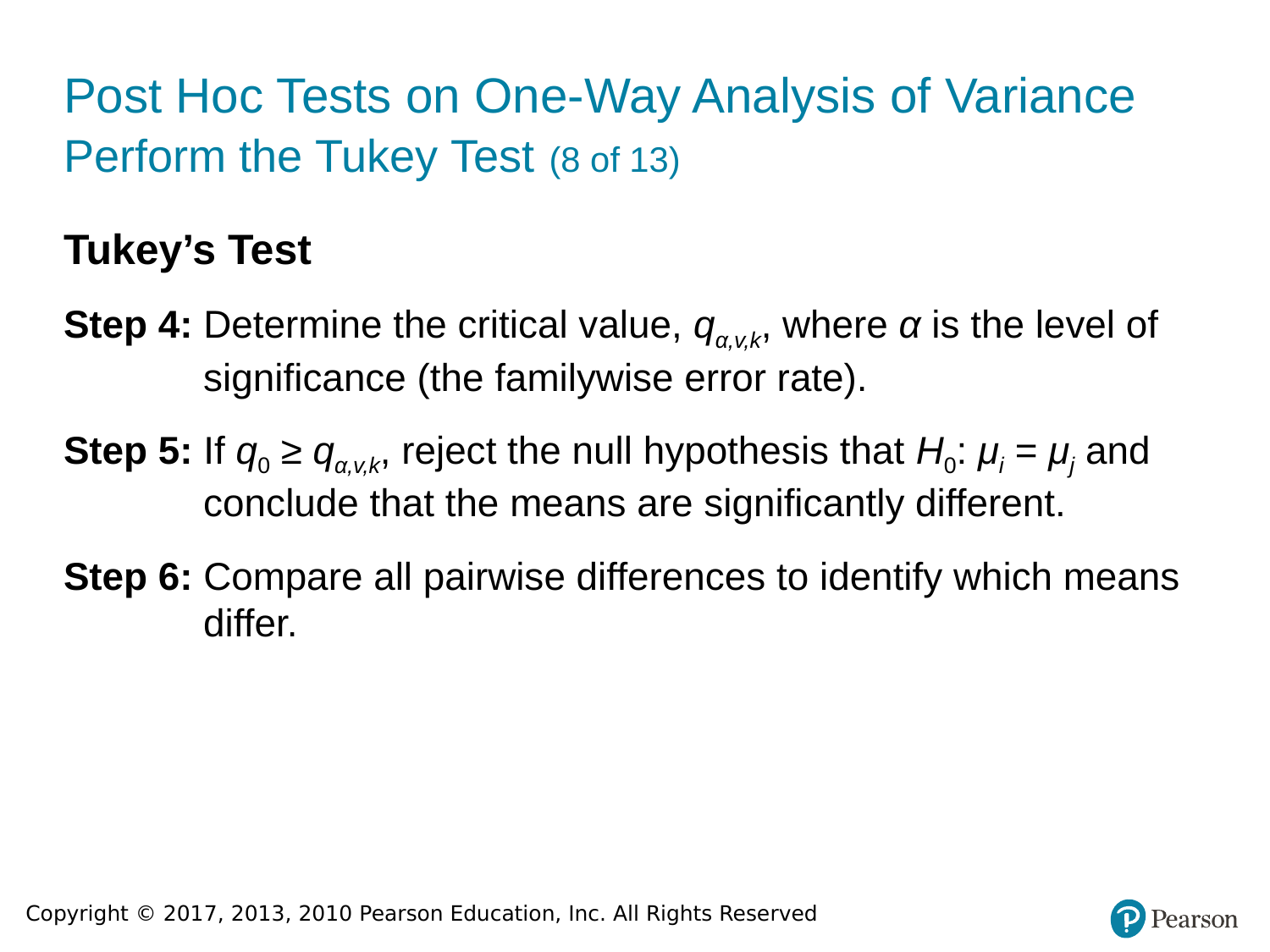

# Post Hoc Tests on One-Way Analysis of Variance Perform the Tukey Test (8 of 13)
Tukey’s Test
Step 4: Determine the critical value, qα,v,k, where α is the level of significance (the familywise error rate).
Step 5: If q0 ≥ qα,v,k, reject the null hypothesis that H0: μi = μj and conclude that the means are significantly different.
Step 6: Compare all pairwise differences to identify which means differ.